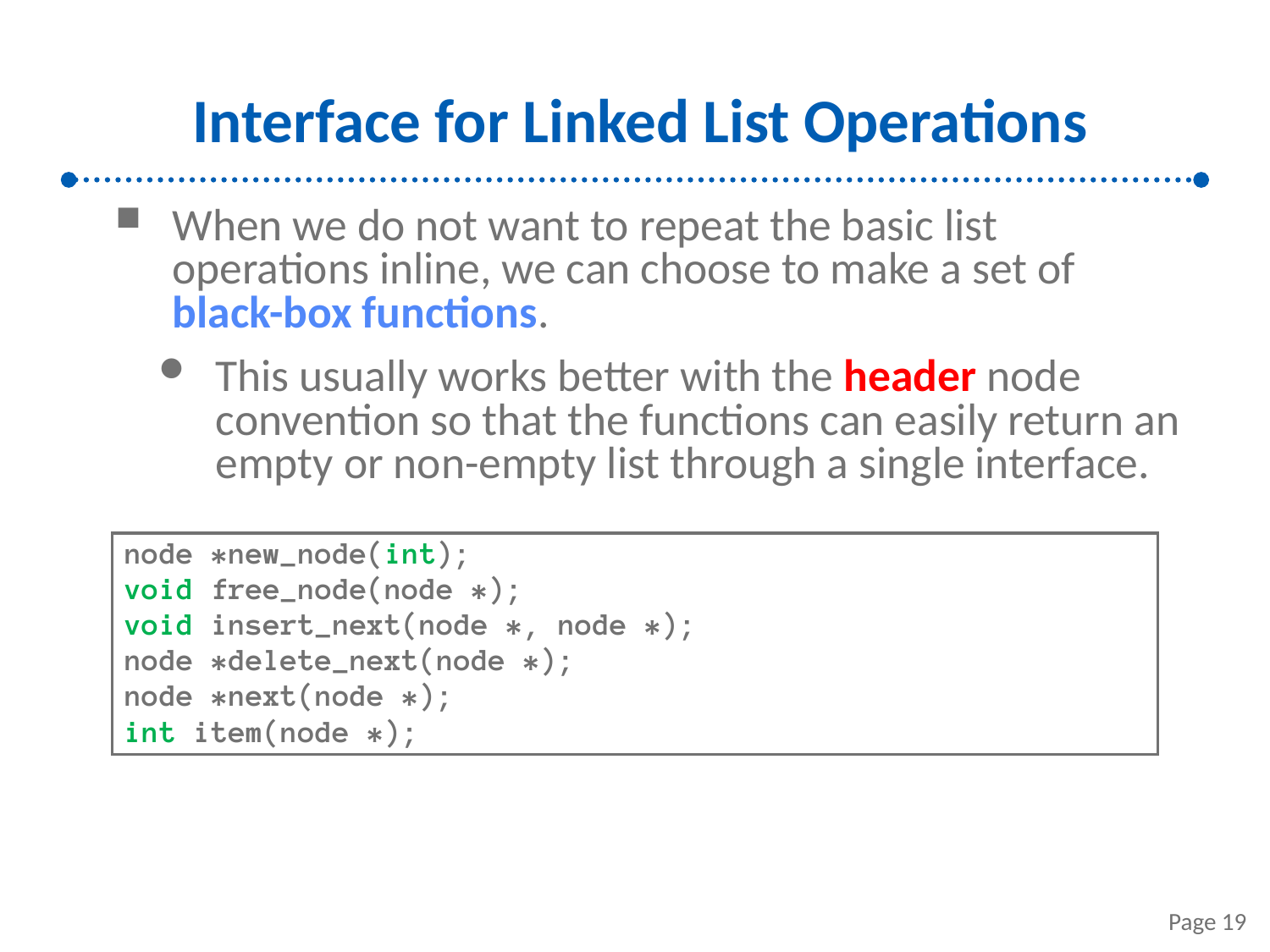

# Interface for Linked List Operations
When we do not want to repeat the basic list operations inline, we can choose to make a set of black-box functions.
This usually works better with the header node convention so that the functions can easily return an empty or non-empty list through a single interface.
node *new_node(int);
void free_node(node *);
void insert_next(node *, node *);
node *delete_next(node *);
node *next(node *);
int item(node *);
Page 19